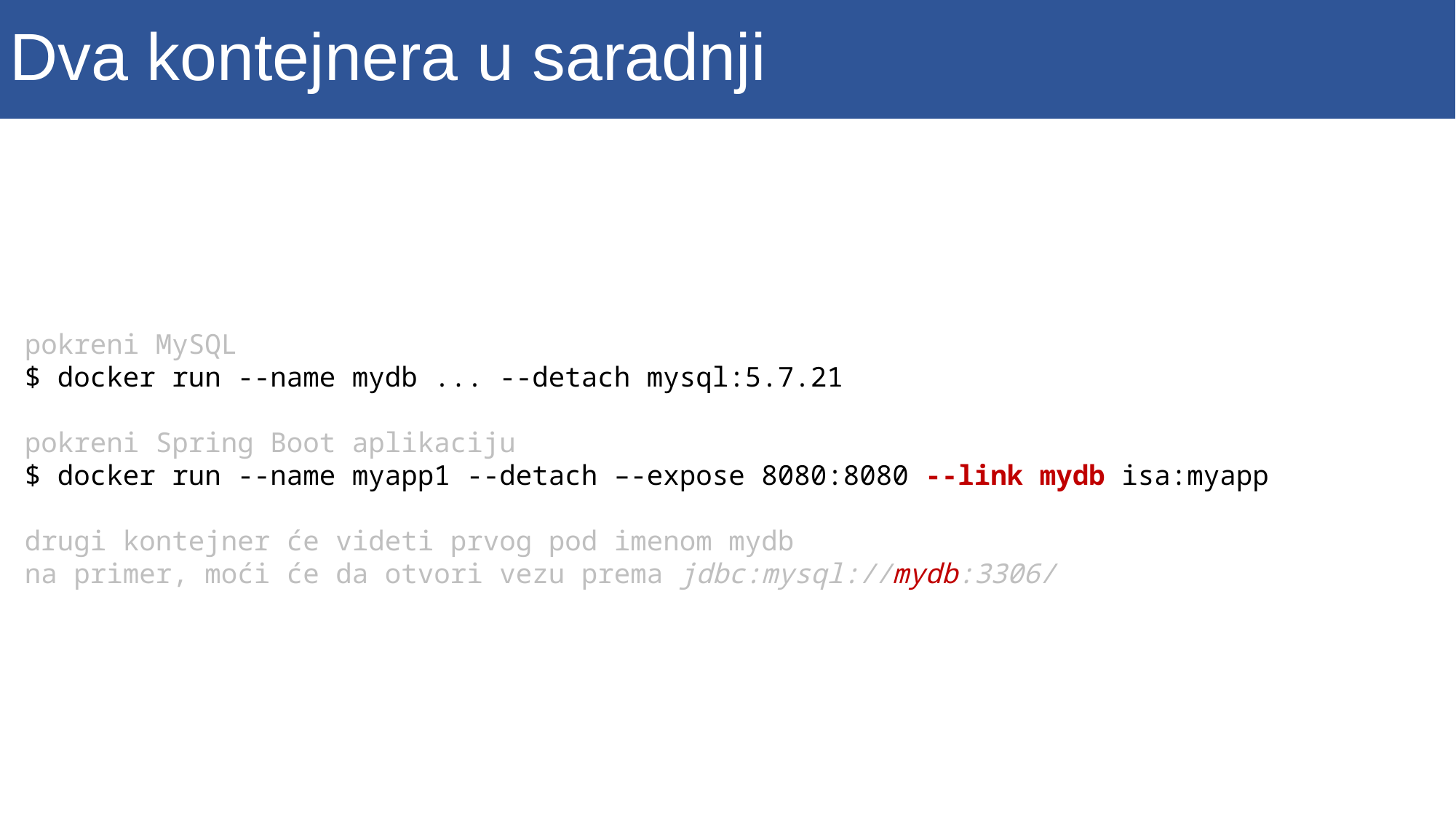

# Dva kontejnera u saradnji
pokreni MySQL
$ docker run --name mydb ... --detach mysql:5.7.21

pokreni Spring Boot aplikaciju
$ docker run --name myapp1 --detach –-expose 8080:8080 --link mydb isa:myapp

drugi kontejner će videti prvog pod imenom mydb
na primer, moći će da otvori vezu prema jdbc:mysql://mydb:3306/